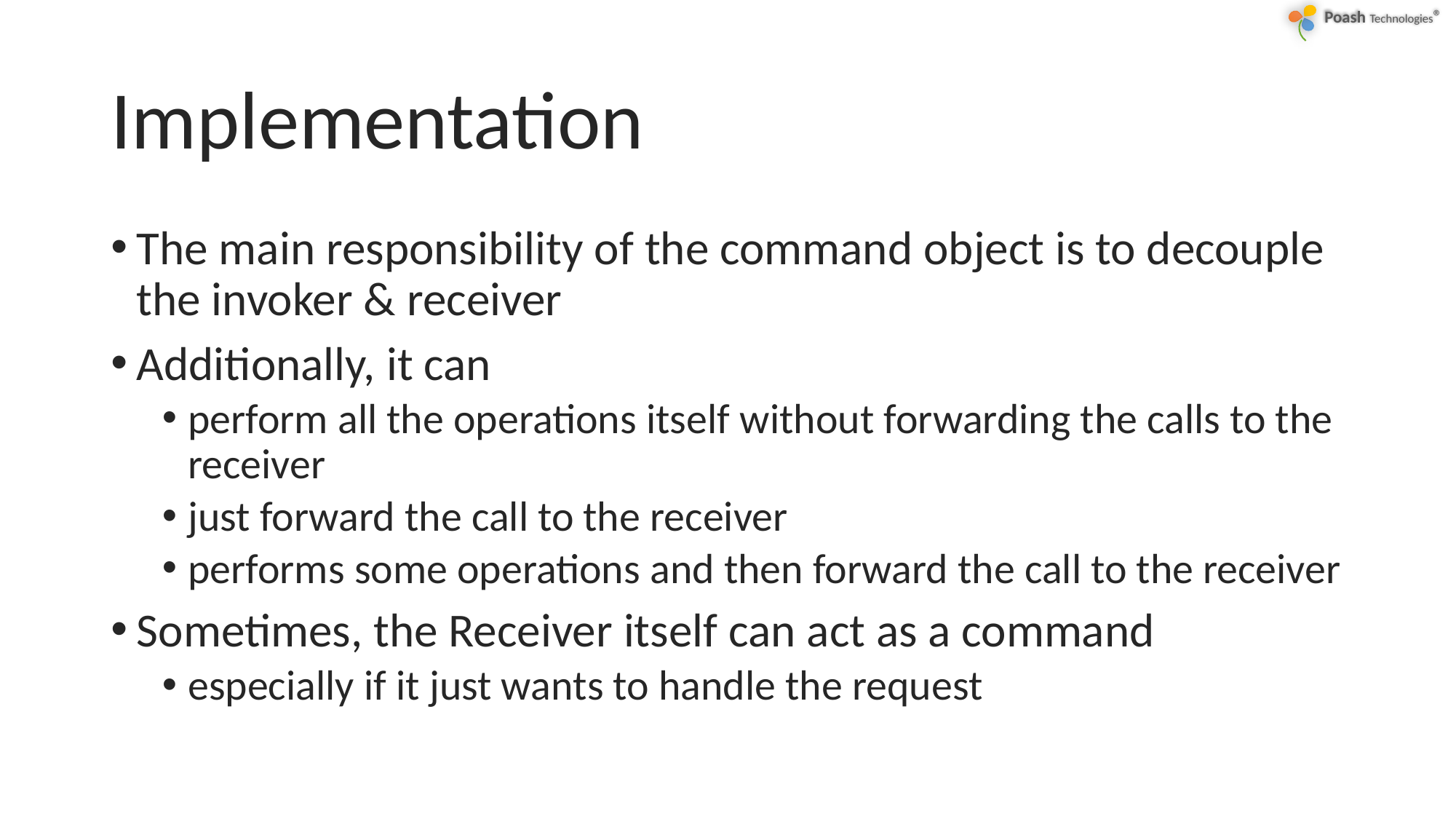

# Implementation
The main responsibility of the command object is to decouple the invoker & receiver
Additionally, it can
perform all the operations itself without forwarding the calls to the receiver
just forward the call to the receiver
performs some operations and then forward the call to the receiver
Sometimes, the Receiver itself can act as a command
especially if it just wants to handle the request